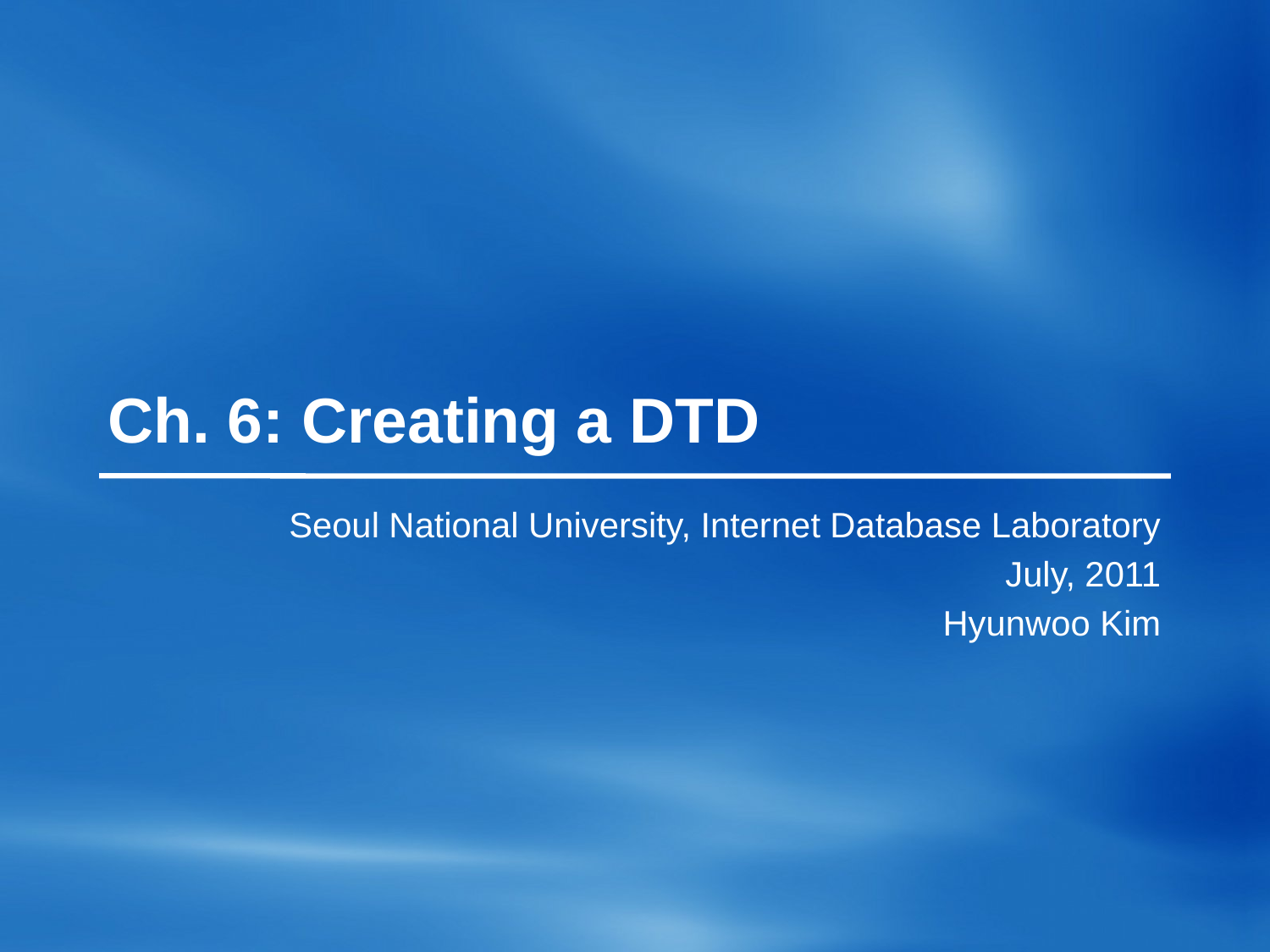

# Ch. 6: Creating a DTD
Seoul National University, Internet Database Laboratory
July, 2011
Hyunwoo Kim